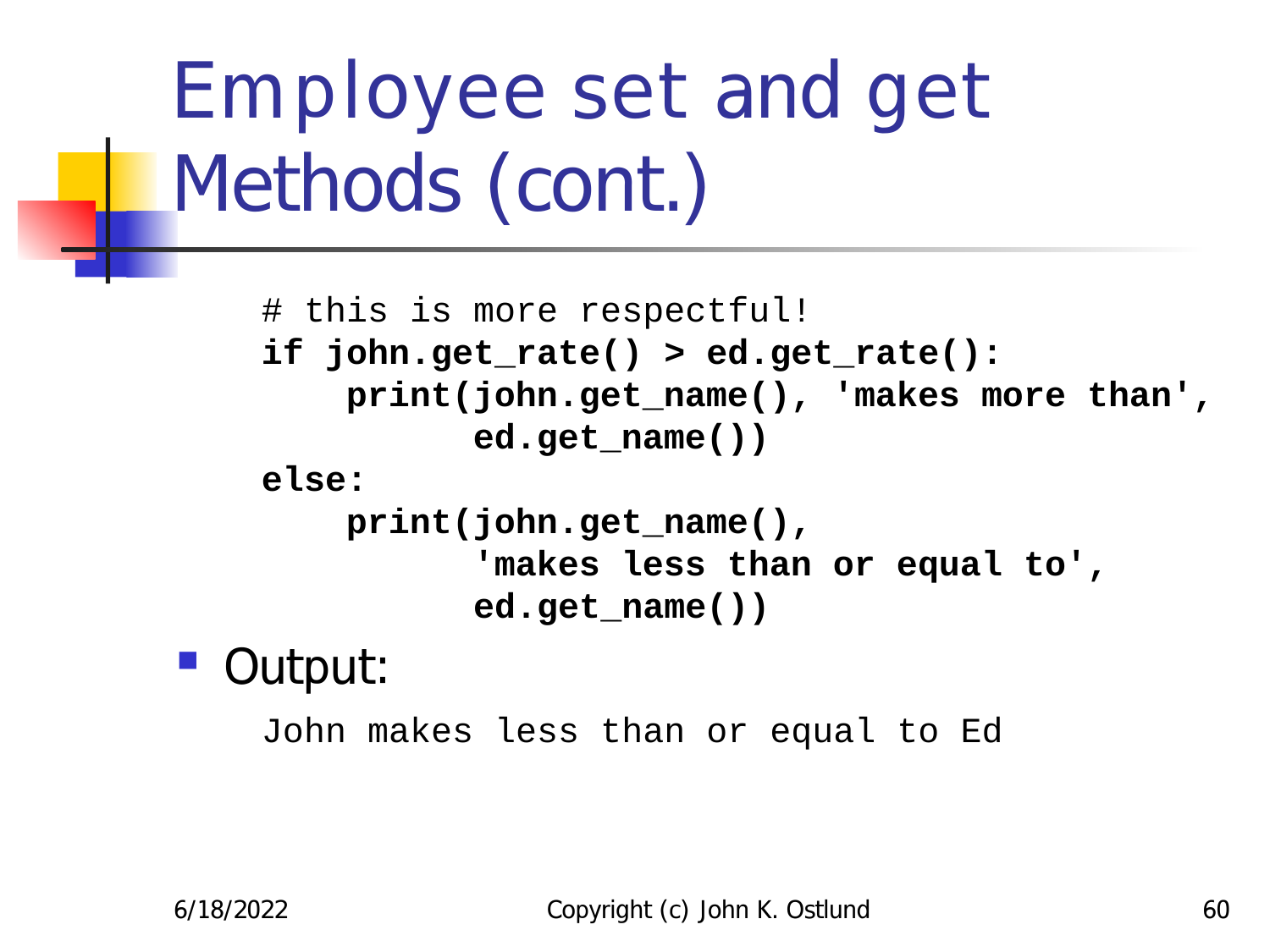

# Employee set and get Methods (cont.)
    # this is more respectful!
    if john.get_rate() > ed.get_rate():
        print(john.get_name(), 'makes more than',
              ed.get_name())
    else:
        print(john.get_name(),
              'makes less than or equal to',
              ed.get_name())
Output:

    John makes less than or equal to Ed

6/18/2022
Copyright (c) John K. Ostlund
60